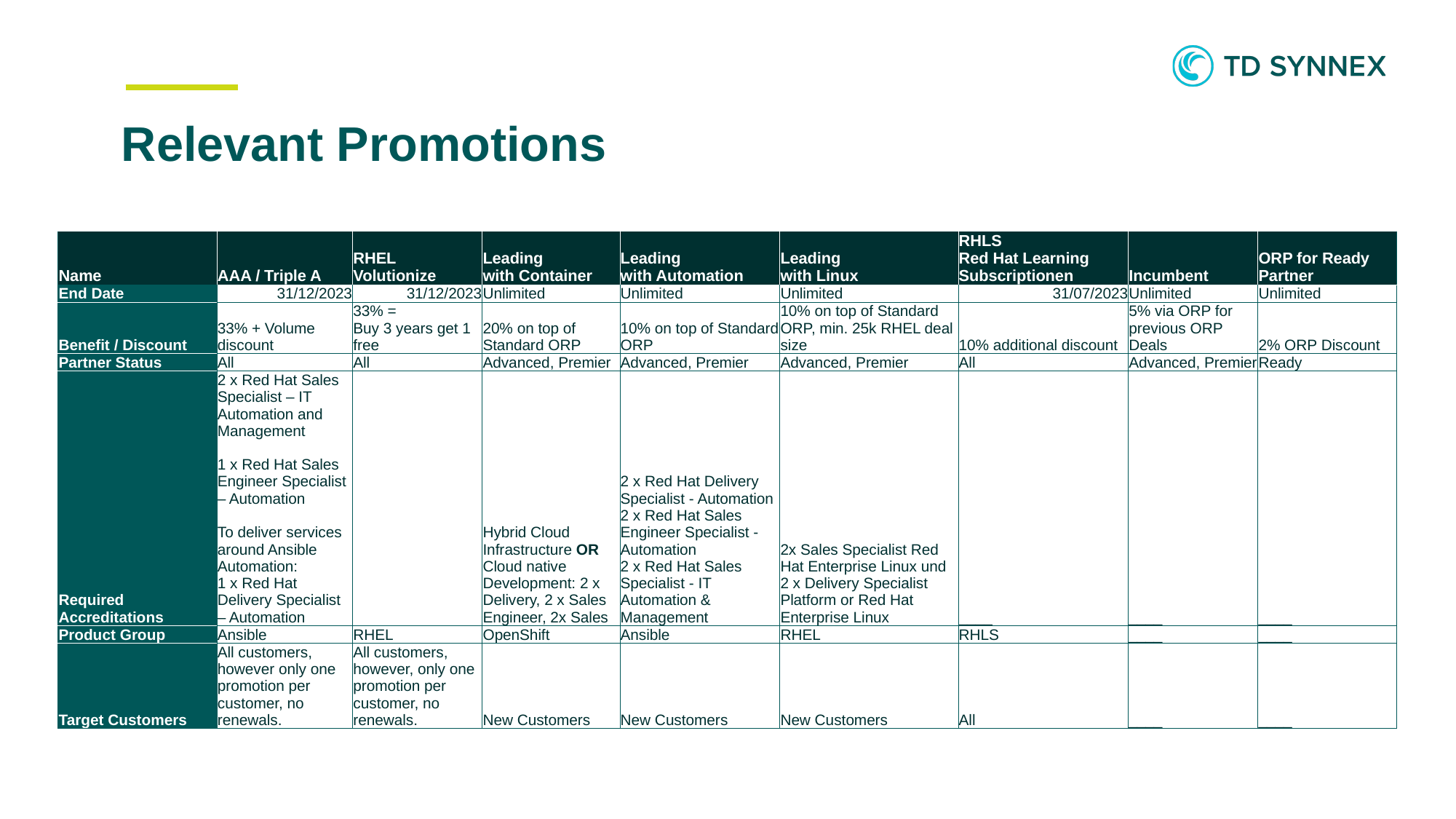

# Relevant Promotions
| Name | AAA / Triple A | RHEL Volutionize | Leading with Container | Leading with Automation | Leading with Linux | RHLS Red Hat Learning Subscriptionen | Incumbent | ORP for Ready Partner |
| --- | --- | --- | --- | --- | --- | --- | --- | --- |
| End Date | 31/12/2023 | 31/12/2023 | Unlimited | Unlimited | Unlimited | 31/07/2023 | Unlimited | Unlimited |
| Benefit / Discount | 33% + Volume discount | 33% = Buy 3 years get 1 free | 20% on top of Standard ORP | 10% on top of Standard ORP | 10% on top of Standard ORP, min. 25k RHEL deal size | 10% additional discount | 5% via ORP for previous ORP Deals | 2% ORP Discount |
| Partner Status | All | All | Advanced, Premier | Advanced, Premier | Advanced, Premier | All | Advanced, Premier | Ready |
| Required Accreditations | 2 x Red Hat Sales Specialist – IT Automation and Management 1 x Red Hat Sales Engineer Specialist – Automation To deliver services around Ansible Automation: 1 x Red Hat Delivery Specialist – Automation |  | Hybrid Cloud Infrastructure OR Cloud native Development: 2 x Delivery, 2 x Sales Engineer, 2x Sales | 2 x Red Hat Delivery Specialist - Automation 2 x Red Hat Sales Engineer Specialist - Automation 2 x Red Hat Sales Specialist - IT Automation & Management | 2x Sales Specialist Red Hat Enterprise Linux und 2 x Delivery Specialist Platform or Red Hat Enterprise Linux | \_\_\_\_ | \_\_\_\_ | \_\_\_\_ |
| Product Group | Ansible | RHEL | OpenShift | Ansible | RHEL | RHLS | \_\_\_\_ | \_\_\_\_ |
| Target Customers | All customers, however only one promotion per customer, no renewals. | All customers, however, only one promotion per customer, no renewals. | New Customers | New Customers | New Customers | All | \_\_\_\_ | \_\_\_\_ |